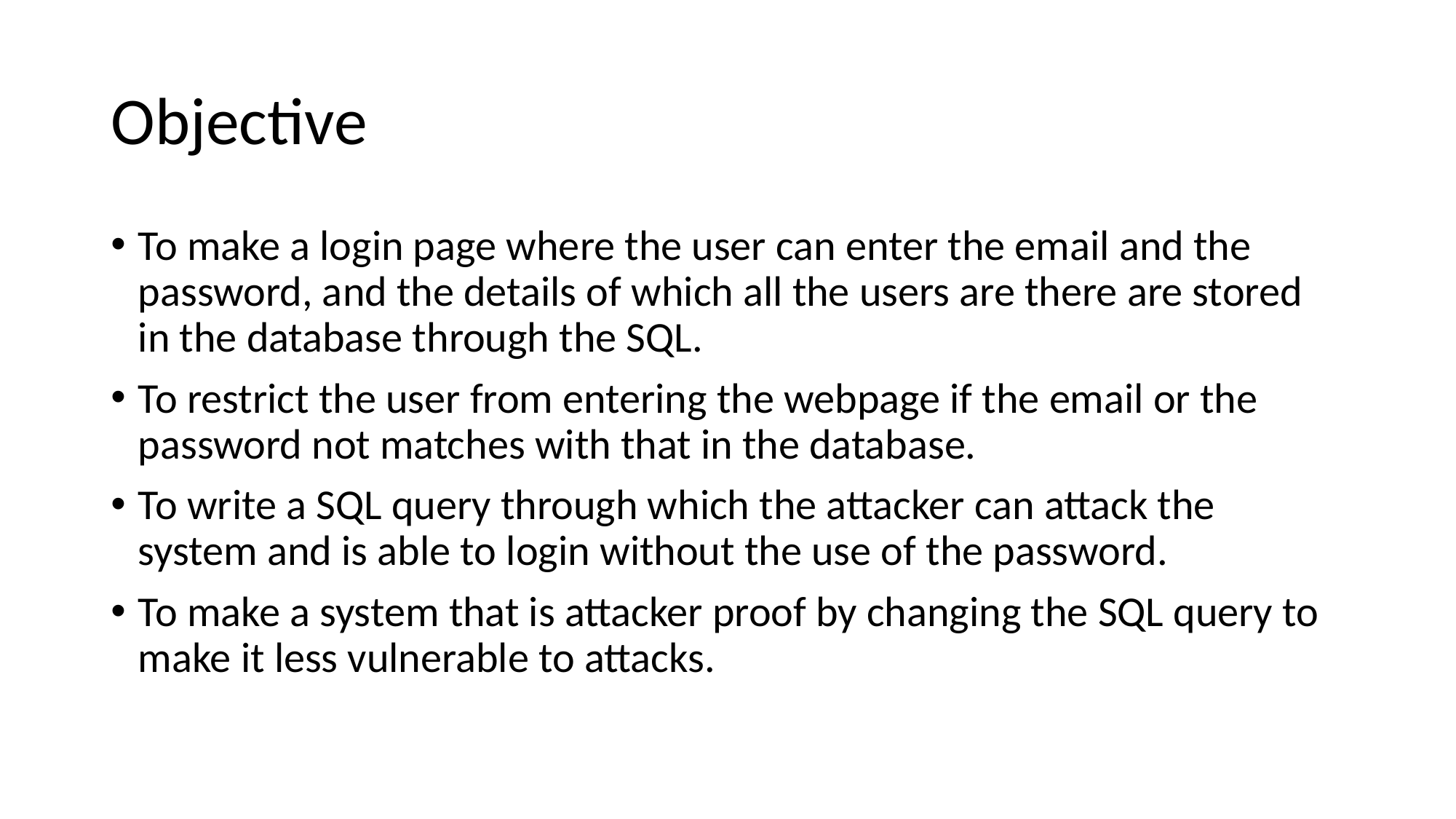

# Objective
To make a login page where the user can enter the email and the password, and the details of which all the users are there are stored in the database through the SQL.
To restrict the user from entering the webpage if the email or the password not matches with that in the database.
To write a SQL query through which the attacker can attack the system and is able to login without the use of the password.
To make a system that is attacker proof by changing the SQL query to make it less vulnerable to attacks.